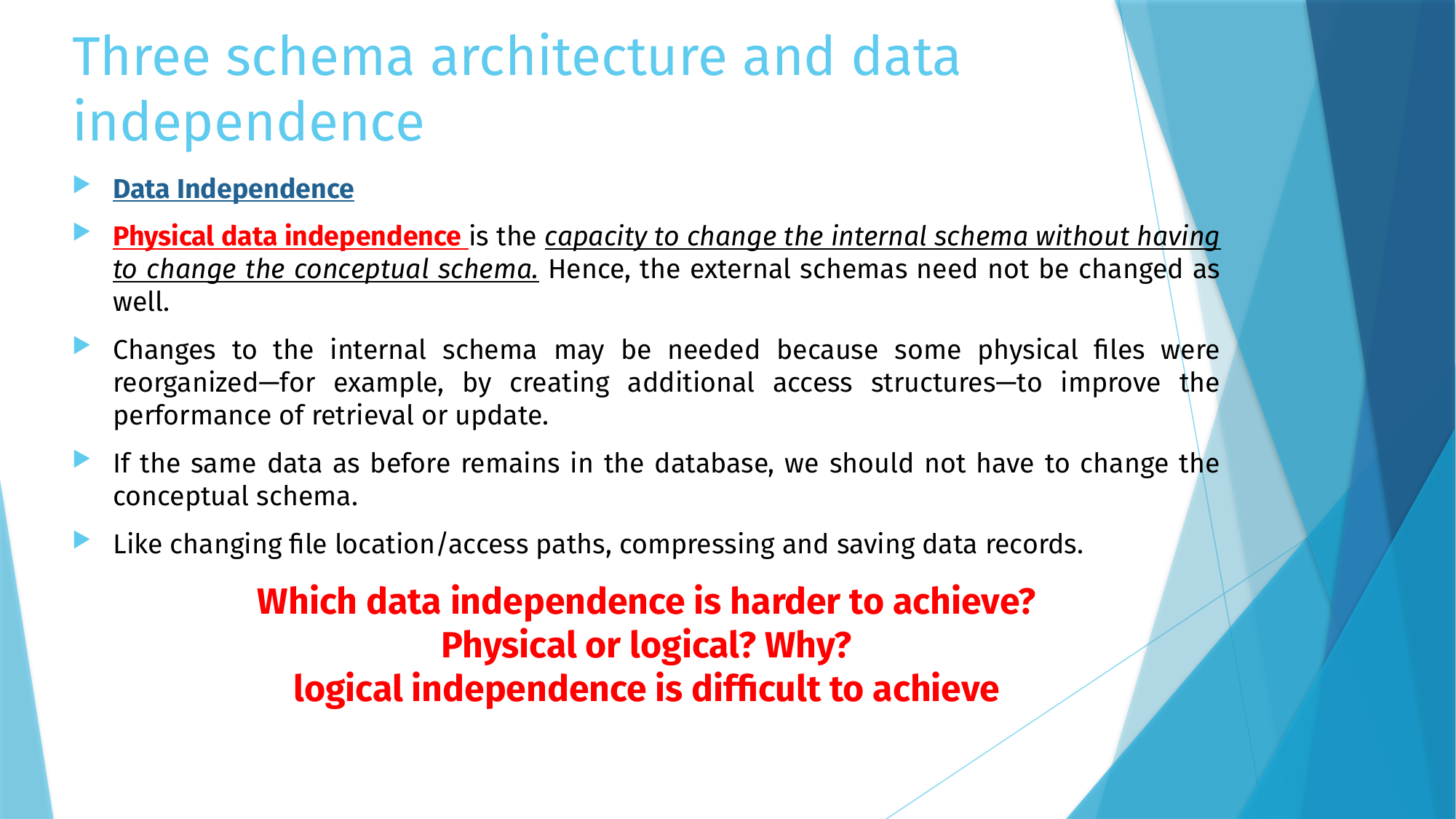

# Three schema architecture and data independence
Data Independence
Physical data independence is the capacity to change the internal schema without having to change the conceptual schema. Hence, the external schemas need not be changed as well.
Changes to the internal schema may be needed because some physical files were reorganized—for example, by creating additional access structures—to improve the performance of retrieval or update.
If the same data as before remains in the database, we should not have to change the conceptual schema.
Like changing file location/access paths, compressing and saving data records.

Which data independence is harder to achieve? Physical or logical? Why?
logical independence is difficult to achieve